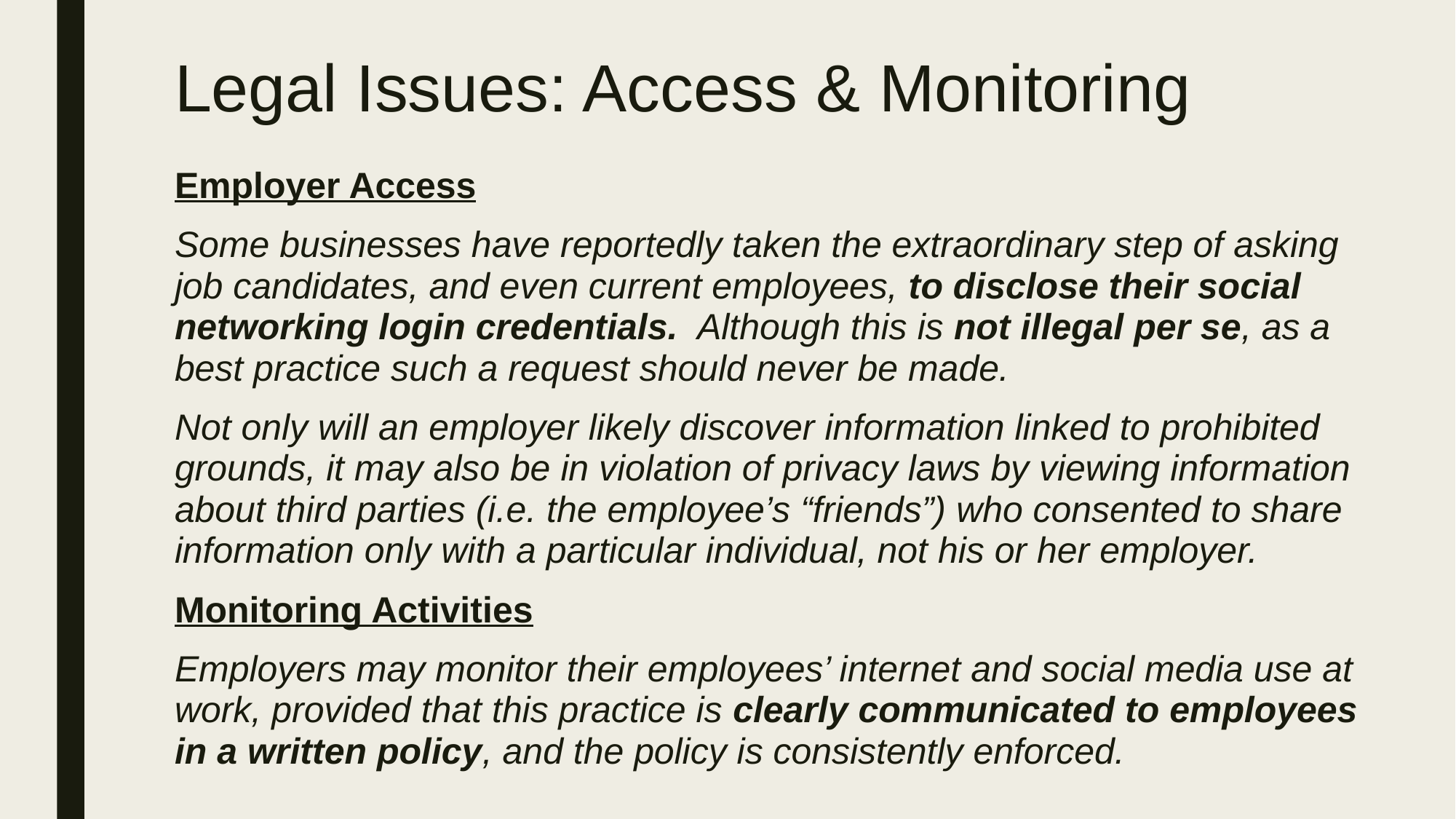

# Legal Issues: Access & Monitoring
Employer Access
Some businesses have reportedly taken the extraordinary step of asking job candidates, and even current employees, to disclose their social networking login credentials.  Although this is not illegal per se, as a best practice such a request should never be made.
Not only will an employer likely discover information linked to prohibited grounds, it may also be in violation of privacy laws by viewing information about third parties (i.e. the employee’s “friends”) who consented to share information only with a particular individual, not his or her employer.
Monitoring Activities
Employers may monitor their employees’ internet and social media use at work, provided that this practice is clearly communicated to employees in a written policy, and the policy is consistently enforced.